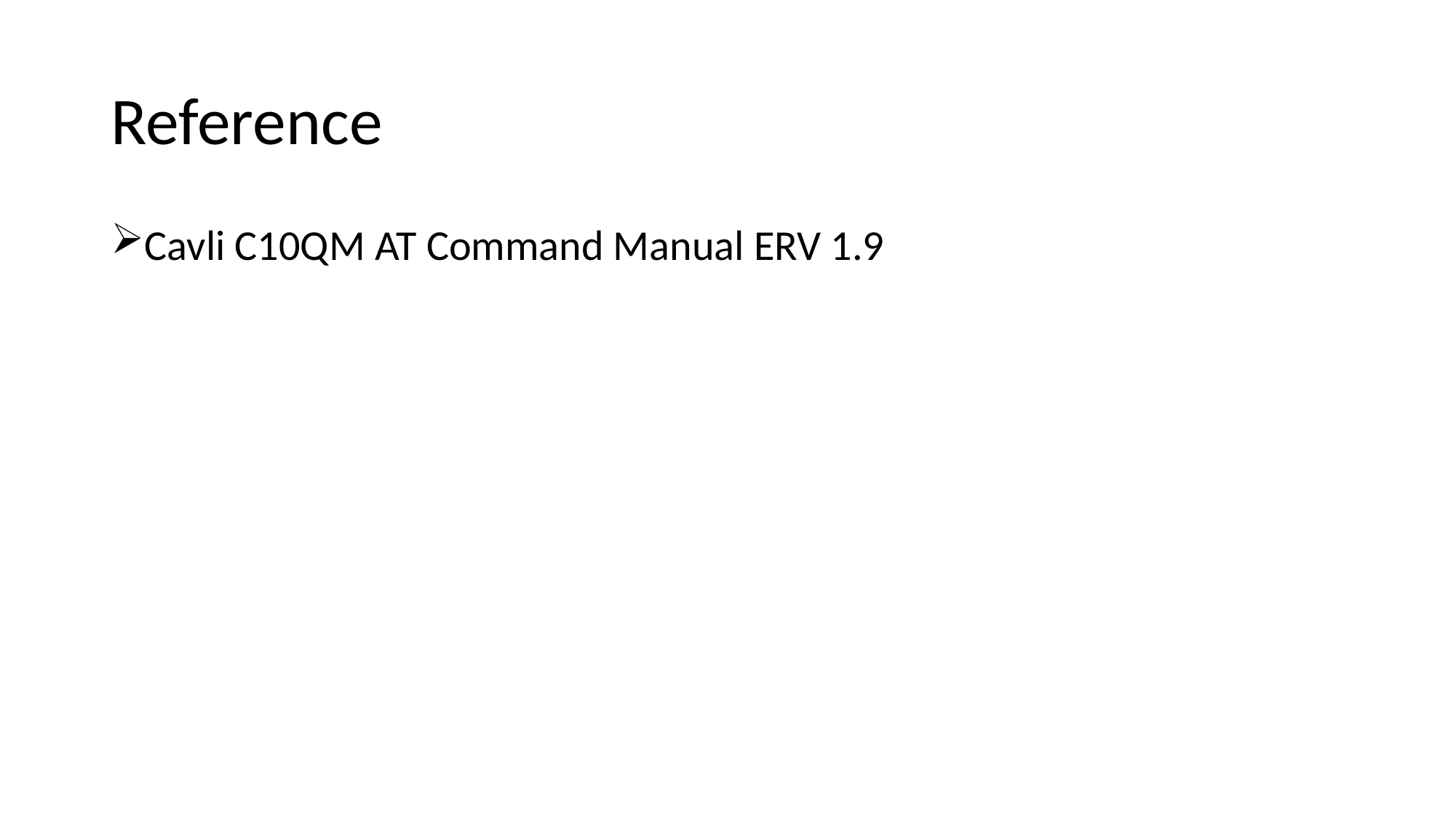

# Reference
Cavli C10QM AT Command Manual ERV 1.9